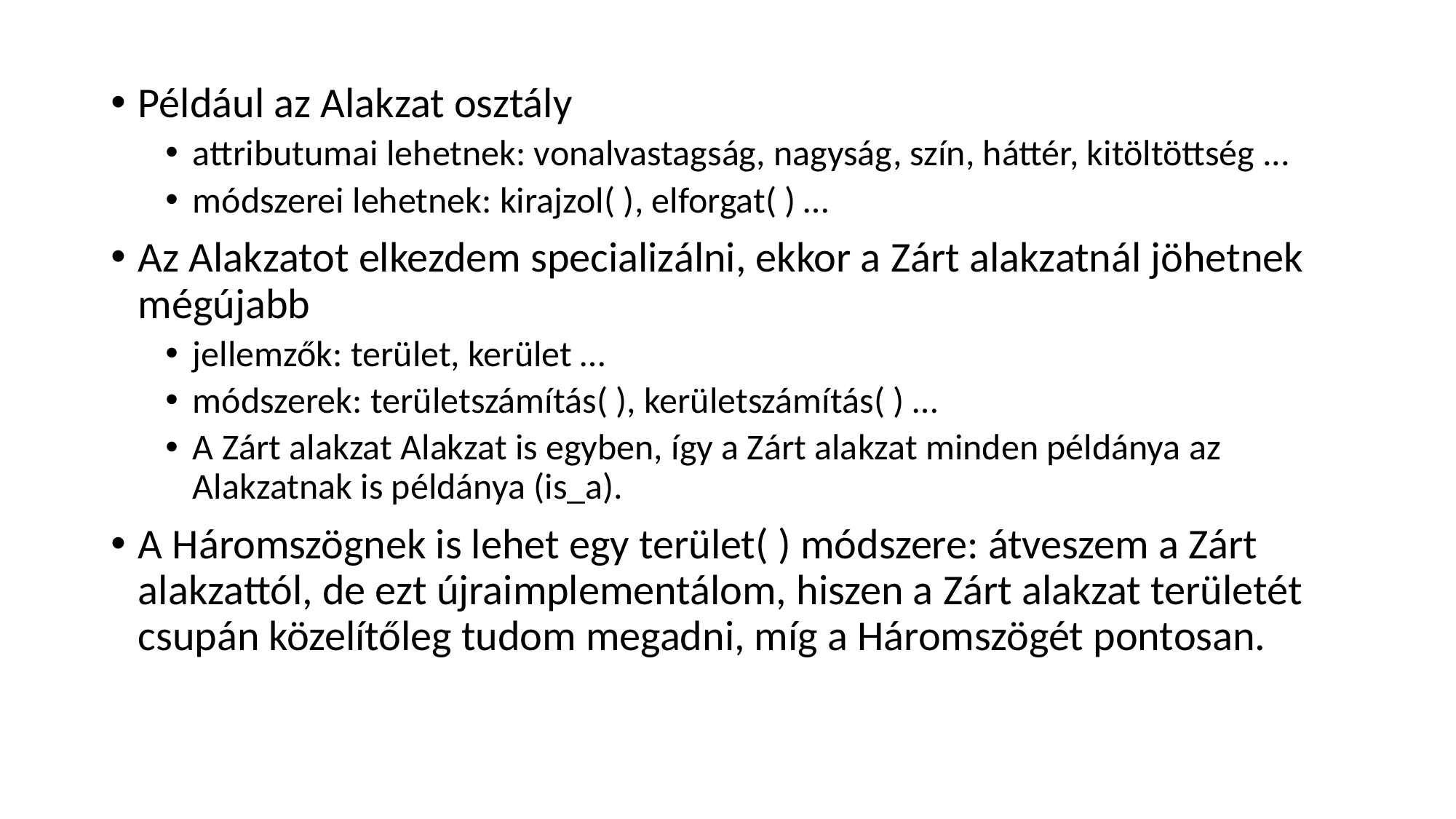

Például az Alakzat osztály
attributumai lehetnek: vonalvastagság, nagyság, szín, háttér, kitöltöttség ...
módszerei lehetnek: kirajzol( ), elforgat( ) …
Az Alakzatot elkezdem specializálni, ekkor a Zárt alakzatnál jöhetnek mégújabb
jellemzők: terület, kerület …
módszerek: területszámítás( ), kerületszámítás( ) …
A Zárt alakzat Alakzat is egyben, így a Zárt alakzat minden példánya az Alakzatnak is példánya (is_a).
A Háromszögnek is lehet egy terület( ) módszere: átveszem a Zárt alakzattól, de ezt újraimplementálom, hiszen a Zárt alakzat területét csupán közelítőleg tudom megadni, míg a Háromszögét pontosan.